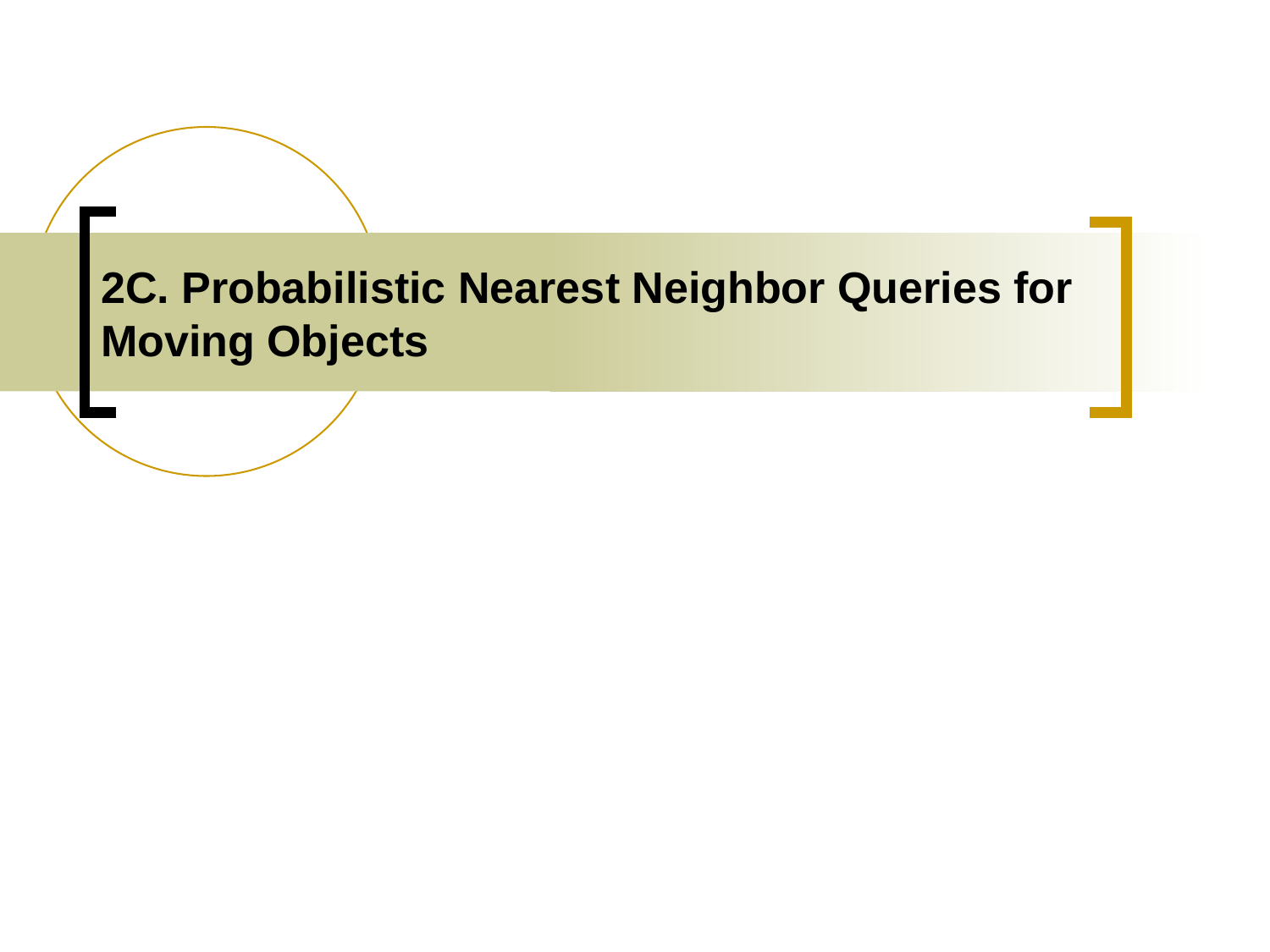

# 2C. Probabilistic Nearest Neighbor Queries for Moving Objects